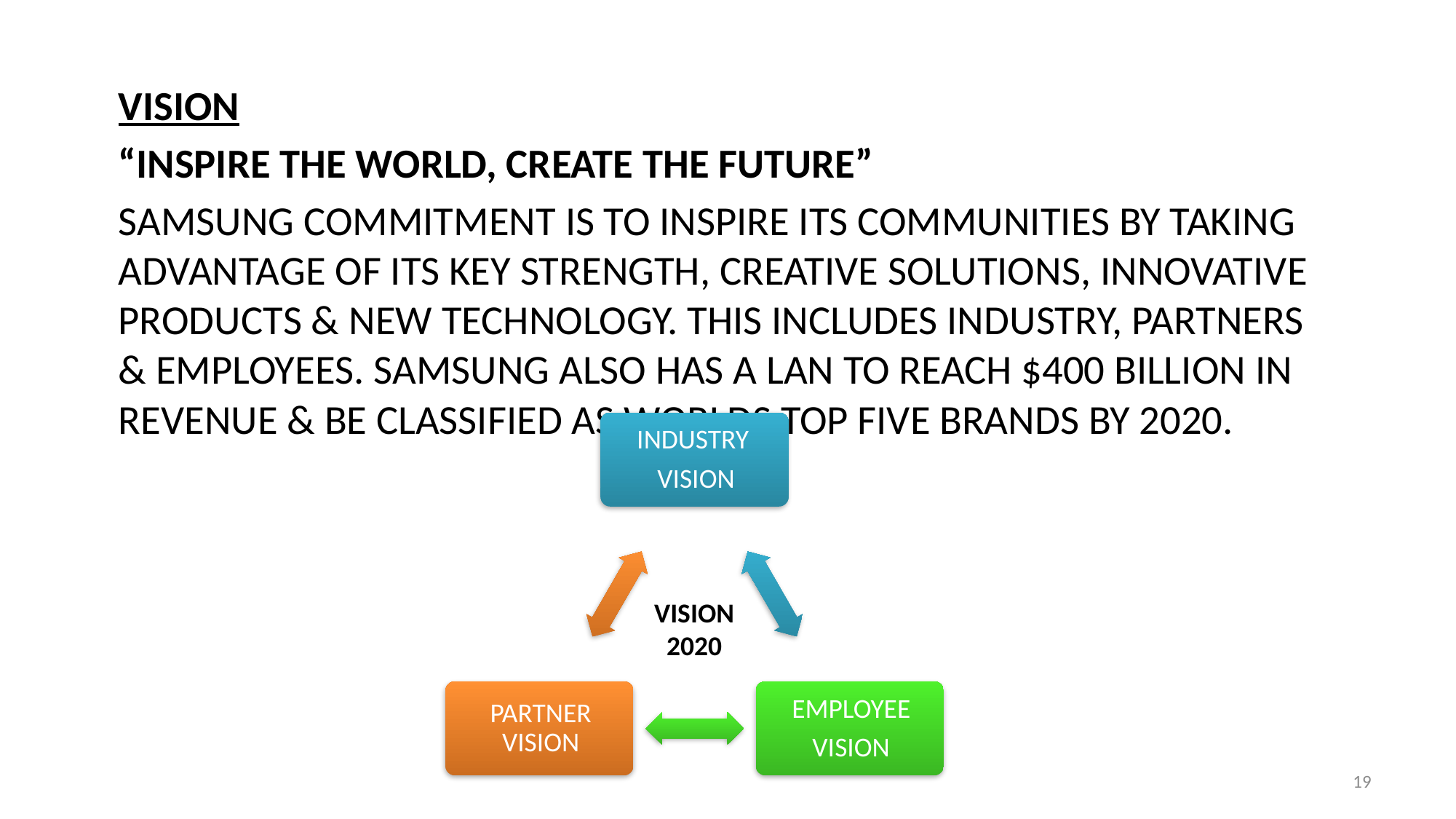

VISION
“INSPIRE THE WORLD, CREATE THE FUTURE”
SAMSUNG COMMITMENT IS TO INSPIRE ITS COMMUNITIES BY TAKING ADVANTAGE OF ITS KEY STRENGTH, CREATIVE SOLUTIONS, INNOVATIVE PRODUCTS & NEW TECHNOLOGY. THIS INCLUDES INDUSTRY, PARTNERS & EMPLOYEES. SAMSUNG ALSO HAS A LAN TO REACH $400 BILLION IN REVENUE & BE CLASSIFIED AS WORLDS TOP FIVE BRANDS BY 2020.

INDUSTRY
VISION

EMPLOYEE
VISION

PARTNER VISION

VISION
  2020
19